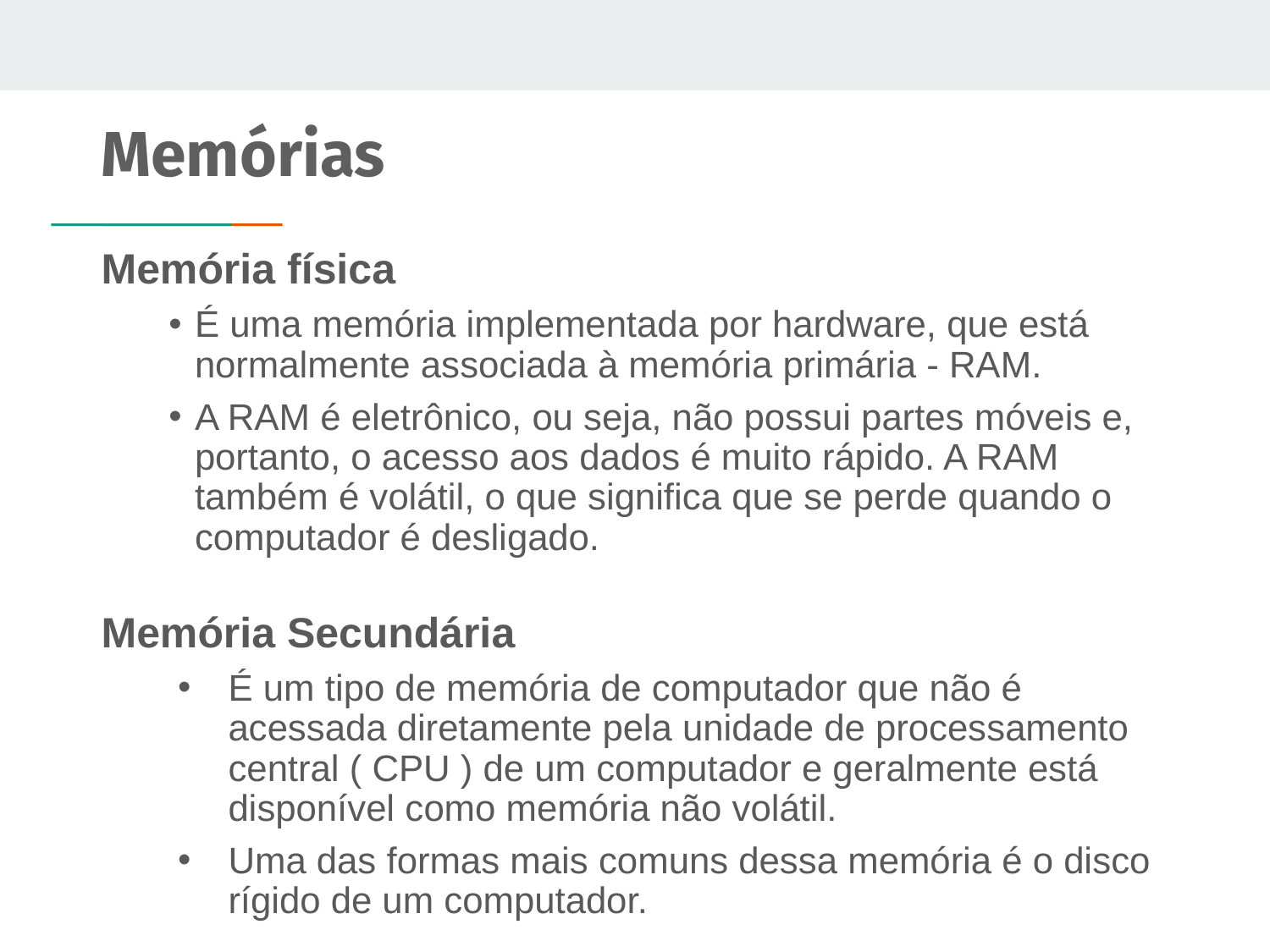

# Memórias
Memória física
É uma memória implementada por hardware, que está normalmente associada à memória primária - RAM.
A RAM é eletrônico, ou seja, não possui partes móveis e, portanto, o acesso aos dados é muito rápido. A RAM também é volátil, o que significa que se perde quando o computador é desligado.

Memória Secundária
É um tipo de memória de computador que não é acessada diretamente pela unidade de processamento central ( CPU ) de um computador e geralmente está disponível como memória não volátil.
Uma das formas mais comuns dessa memória é o disco rígido de um computador.